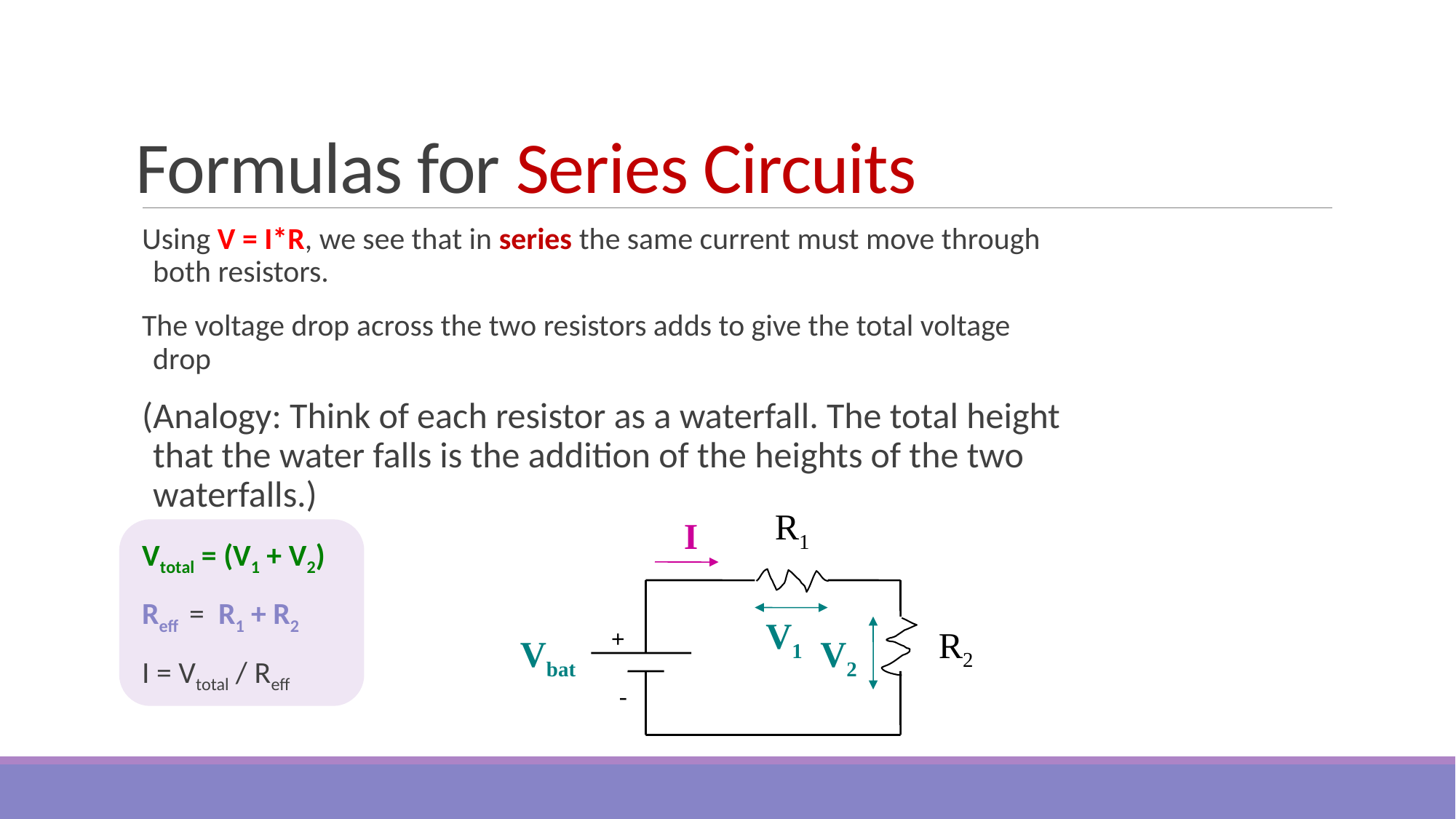

# Formulas for Series Circuits
Using V = I*R, we see that in series the same current must move through both resistors.
The voltage drop across the two resistors adds to give the total voltage drop
(Analogy: Think of each resistor as a waterfall. The total height that the water falls is the addition of the heights of the two waterfalls.)
Vtotal = (V1 + V2)
Reff  =  R1 + R2
I = Vtotal / Reff
R1
I

V1

R2
+

Vbat
V2

-